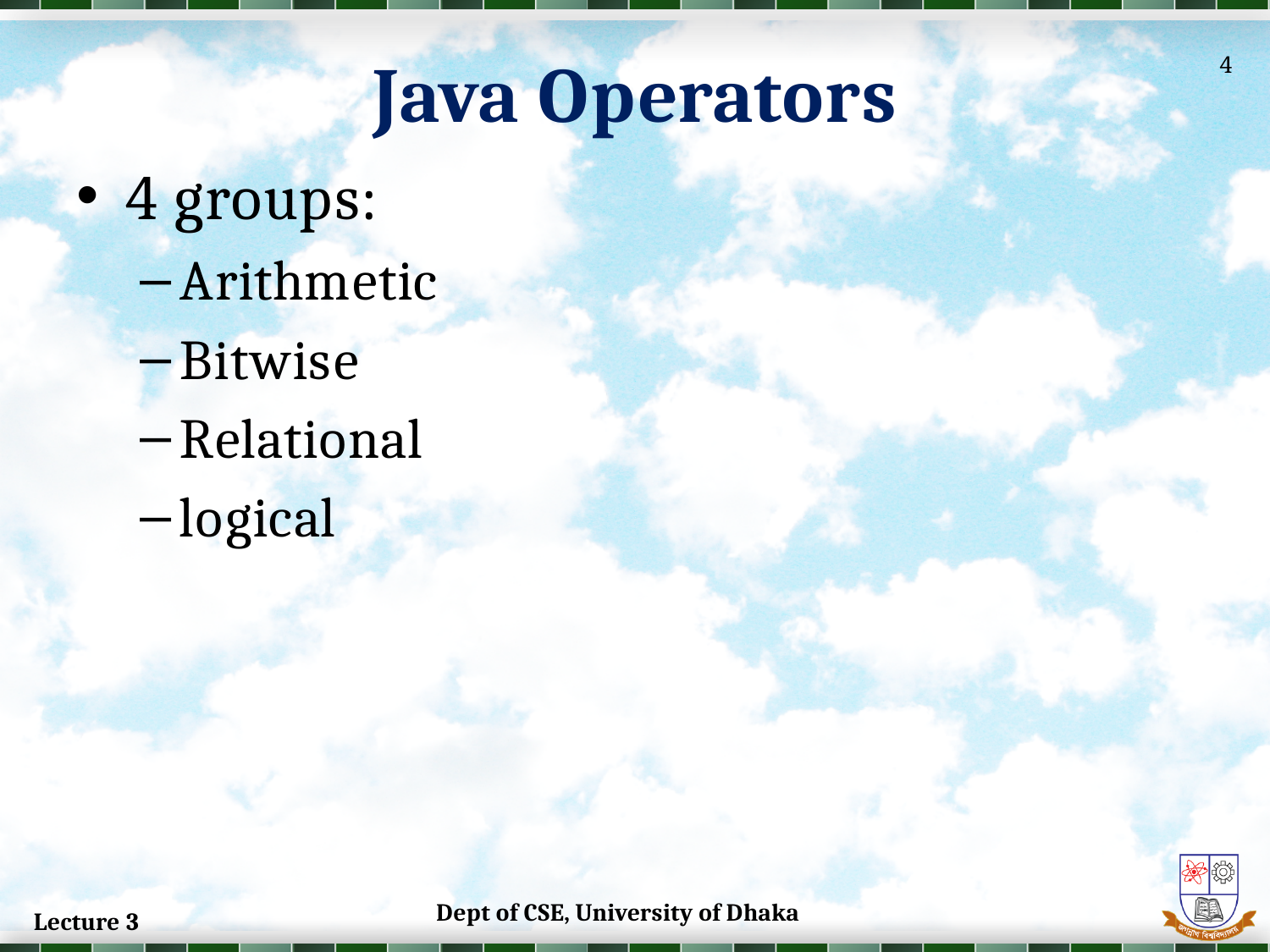

# Java Operators
4
4 groups:
Arithmetic
Bitwise
Relational
logical
Dept of CSE, University of Dhaka